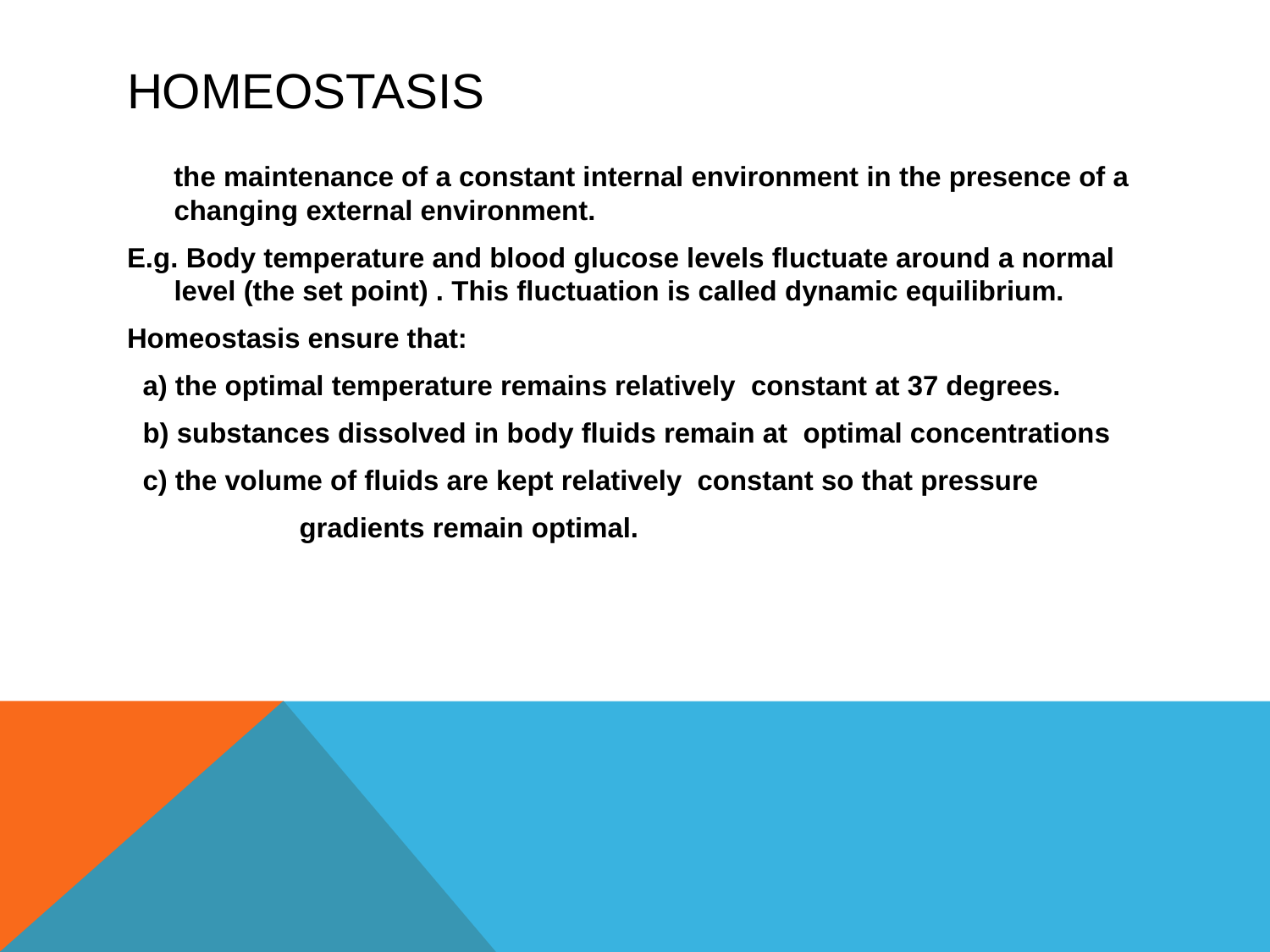

# homeostasis
      the maintenance of a constant internal environment in the presence of a changing external environment.
E.g. Body temperature and blood glucose levels fluctuate around a normal level (the set point) . This fluctuation is called dynamic equilibrium.
Homeostasis ensure that:
	a) the optimal temperature remains relatively  constant at 37 degrees.
	b) substances dissolved in body fluids remain at  optimal concentrations
	c) the volume of fluids are kept relatively  constant so that pressure
                    gradients remain optimal.